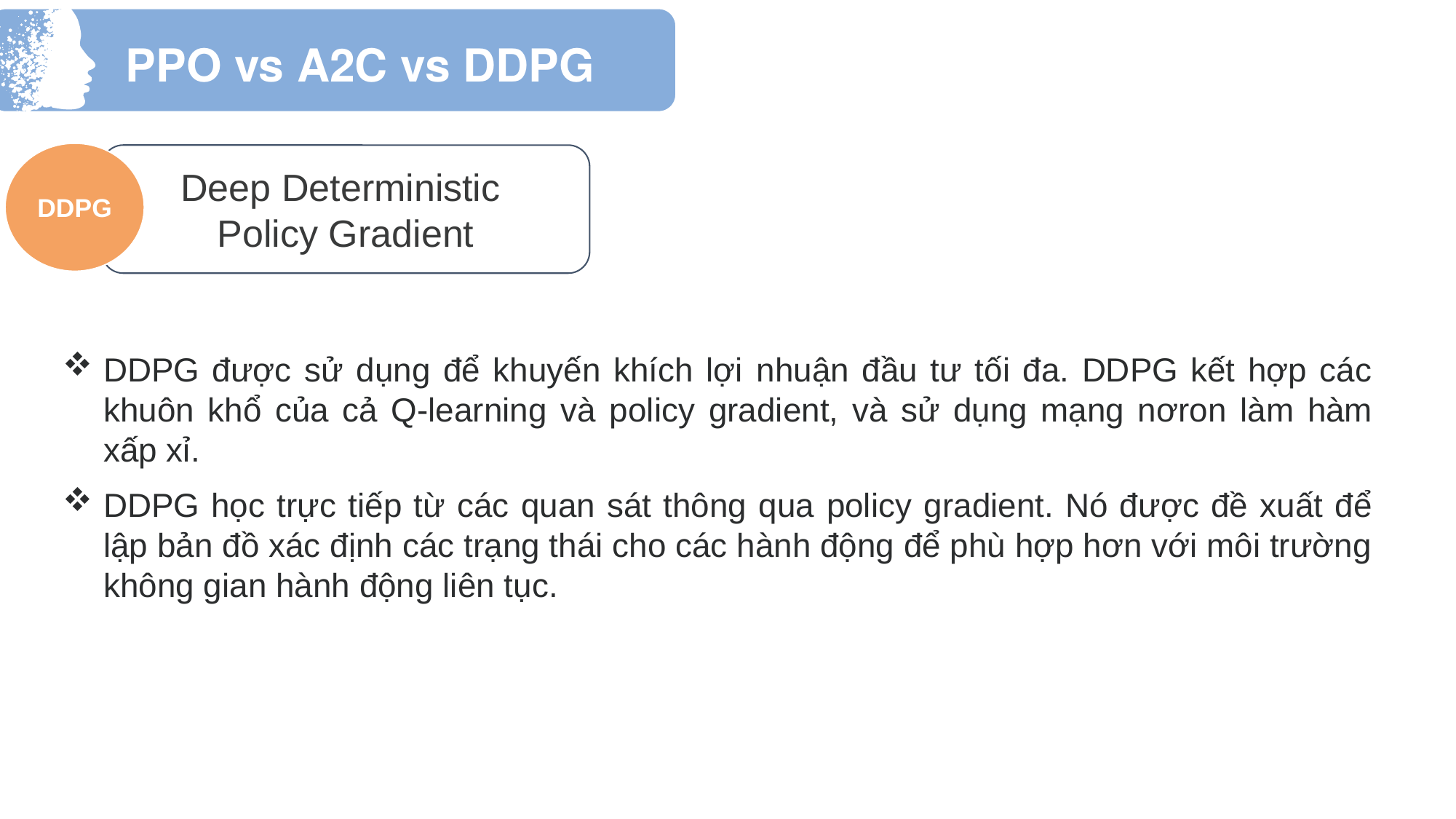

PPO vs A2C vs DDPG
DDPG
Deep Deterministic
Policy Gradient
DDPG được sử dụng để khuyến khích lợi nhuận đầu tư tối đa. DDPG kết hợp các khuôn khổ của cả Q-learning và policy gradient, và sử dụng mạng nơron làm hàm xấp xỉ.
DDPG học trực tiếp từ các quan sát thông qua policy gradient. Nó được đề xuất để lập bản đồ xác định các trạng thái cho các hành động để phù hợp hơn với môi trường không gian hành động liên tục.